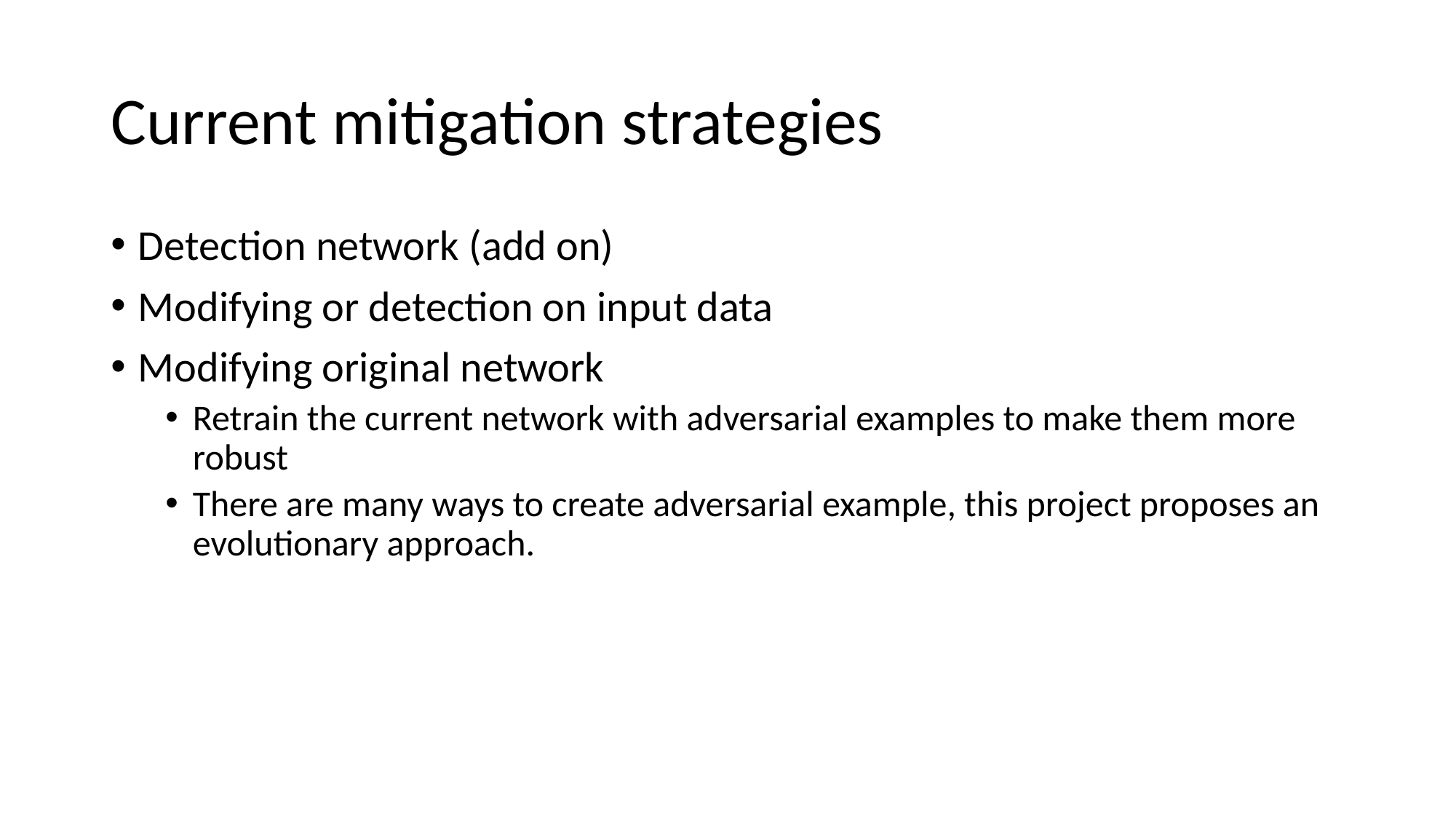

# Current mitigation strategies
Detection network (add on)
Modifying or detection on input data
Modifying original network
Retrain the current network with adversarial examples to make them more robust
There are many ways to create adversarial example, this project proposes an evolutionary approach.